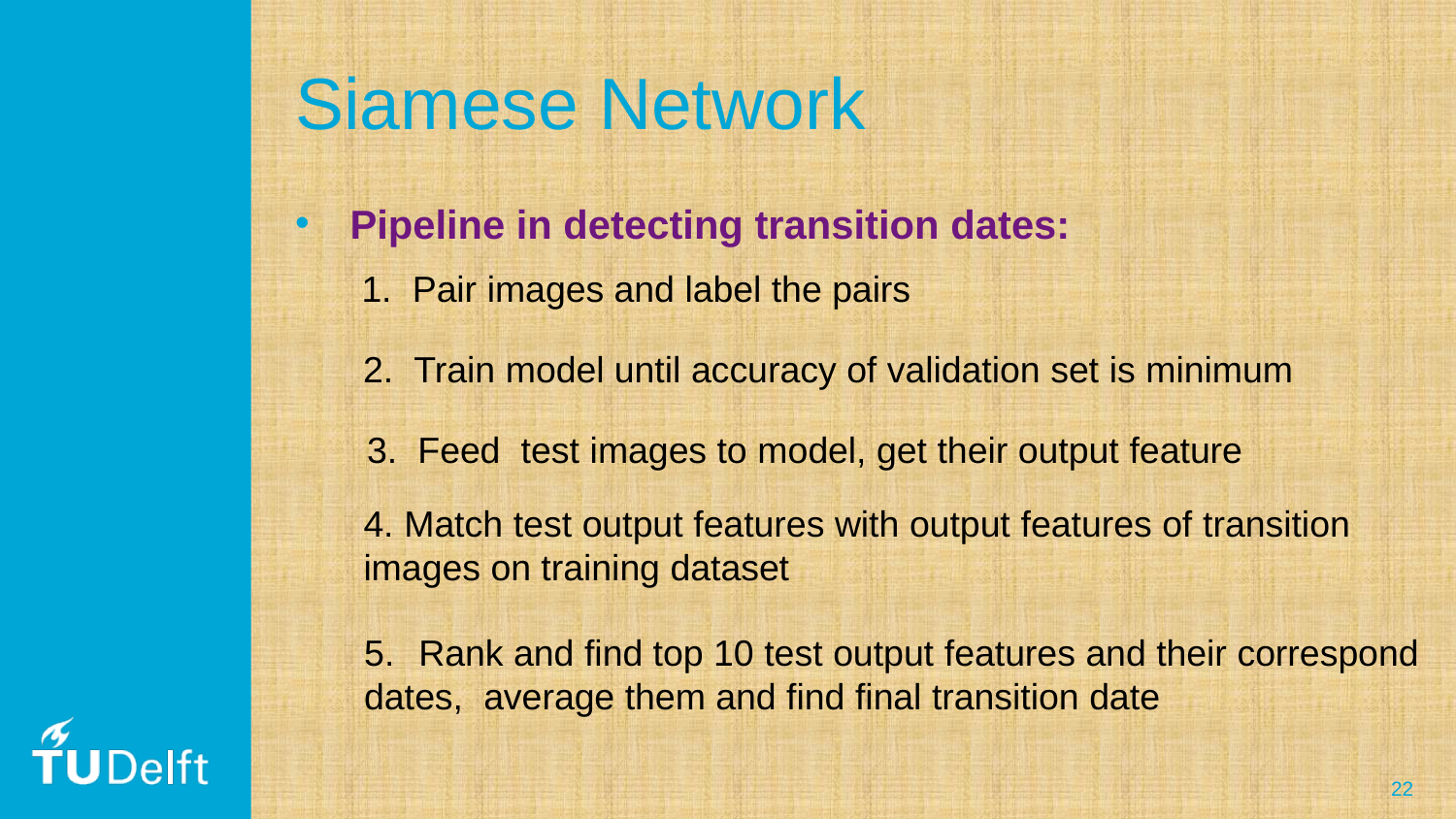

# Siamese Network
Pipeline in detecting transition dates:
1.  Pair images and label the pairs
2.  Train model until accuracy of validation set is minimum
3.  Feed  test images to model, get their output feature
4. Match test output features with output features of transition
images on training dataset

Rank and find top 10 test output features and their correspond
dates,  average them and find final transition date